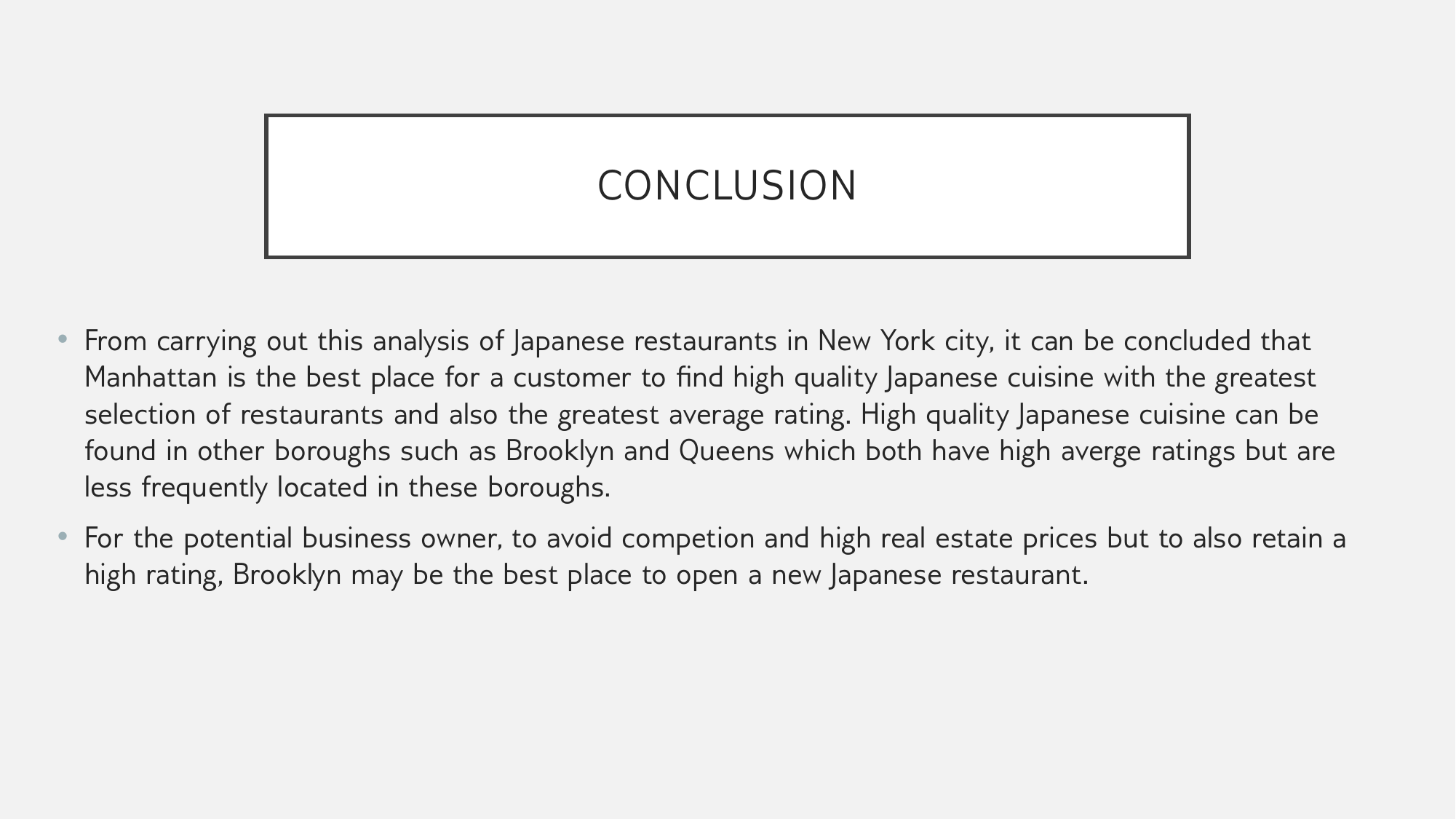

# conclusion
From carrying out this analysis of Japanese restaurants in New York city, it can be concluded that Manhattan is the best place for a customer to find high quality Japanese cuisine with the greatest selection of restaurants and also the greatest average rating. High quality Japanese cuisine can be found in other boroughs such as Brooklyn and Queens which both have high averge ratings but are less frequently located in these boroughs.
For the potential business owner, to avoid competion and high real estate prices but to also retain a high rating, Brooklyn may be the best place to open a new Japanese restaurant.